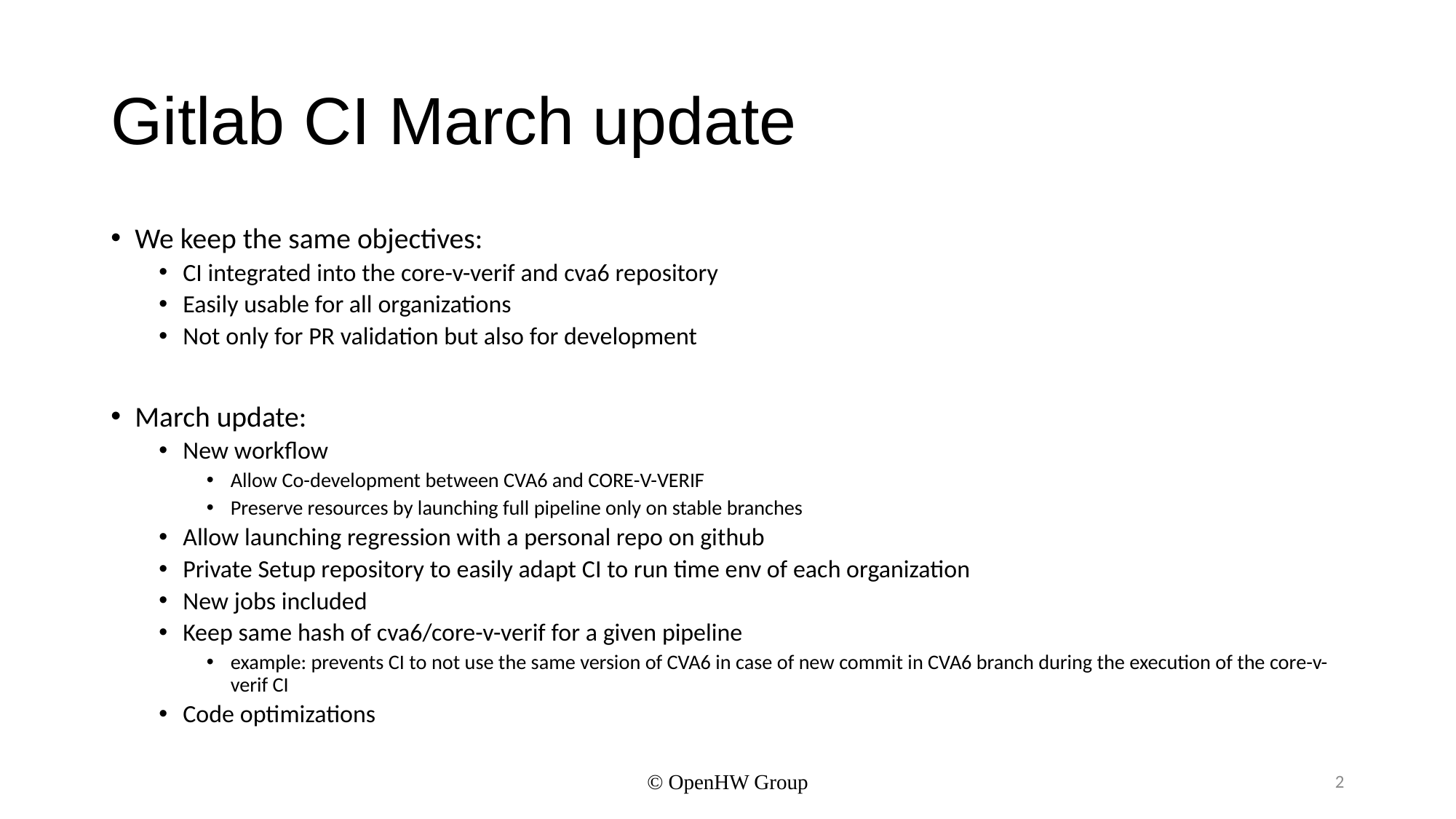

# Gitlab CI March update
We keep the same objectives:
CI integrated into the core-v-verif and cva6 repository
Easily usable for all organizations
Not only for PR validation but also for development

March update:
New workflow
Allow Co-development between CVA6 and CORE-V-VERIF
Preserve resources by launching full pipeline only on stable branches
Allow launching regression with a personal repo on github
Private Setup repository to easily adapt CI to run time env of each organization
New jobs included
Keep same hash of cva6/core-v-verif for a given pipeline
example: prevents CI to not use the same version of CVA6 in case of new commit in CVA6 branch during the execution of the core-v-verif CI
Code optimizations
© OpenHW Group
2